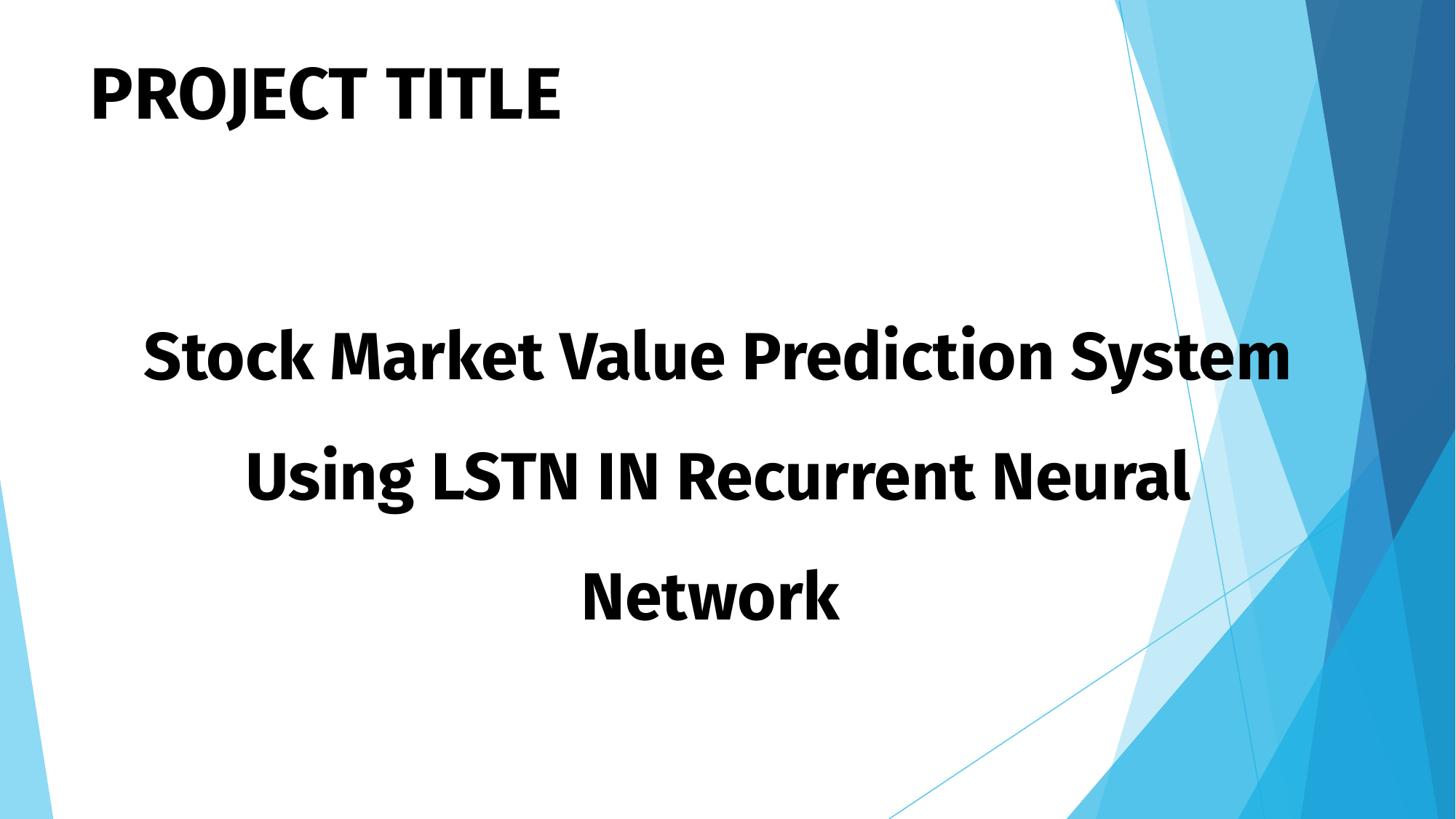

# PROJECT TITLE
Stock Market Value Prediction System Using LSTN IN Recurrent Neural Network